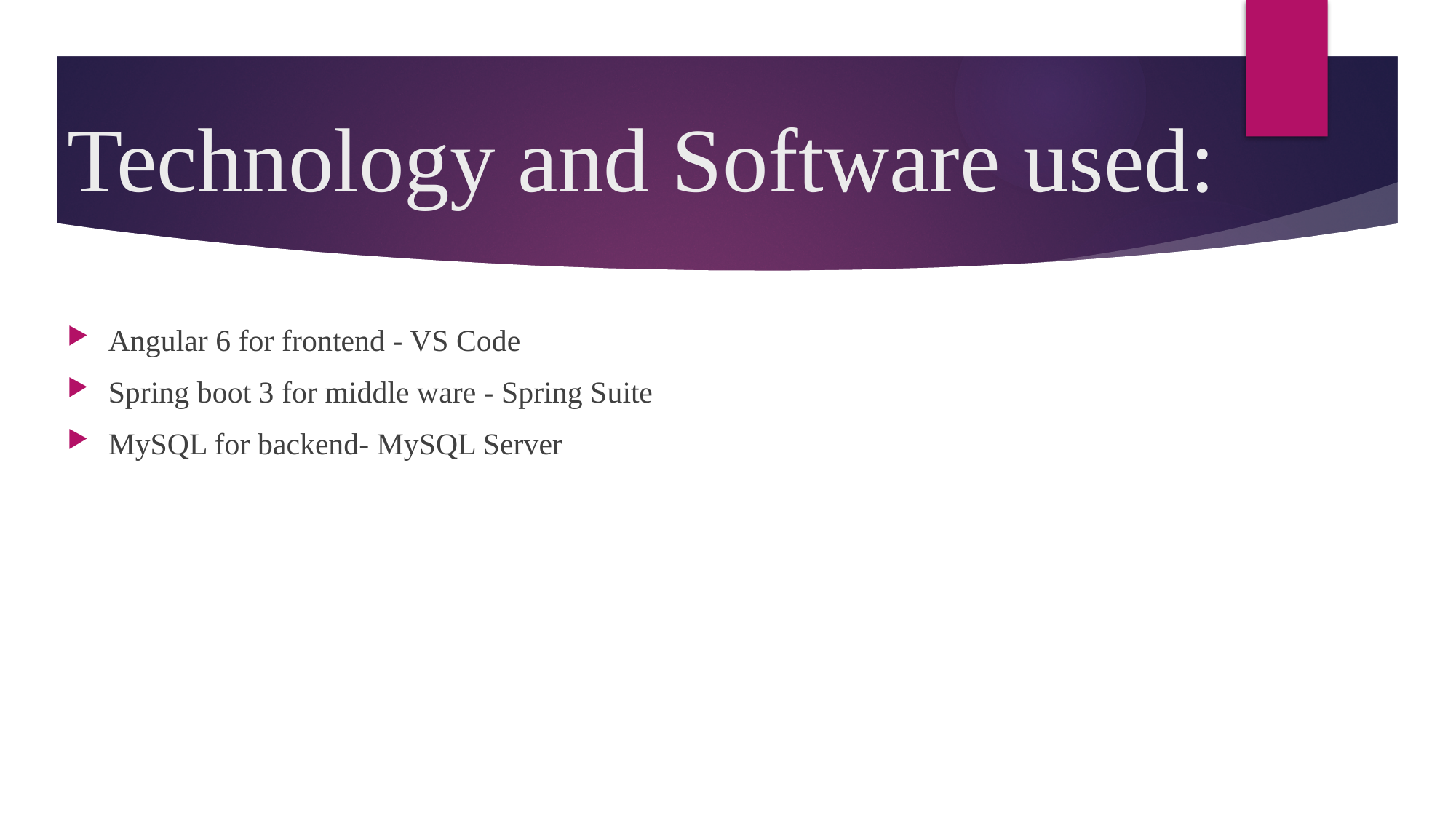

# Technology and Software used:
Angular 6 for frontend - VS Code
Spring boot 3 for middle ware - Spring Suite
MySQL for backend- MySQL Server